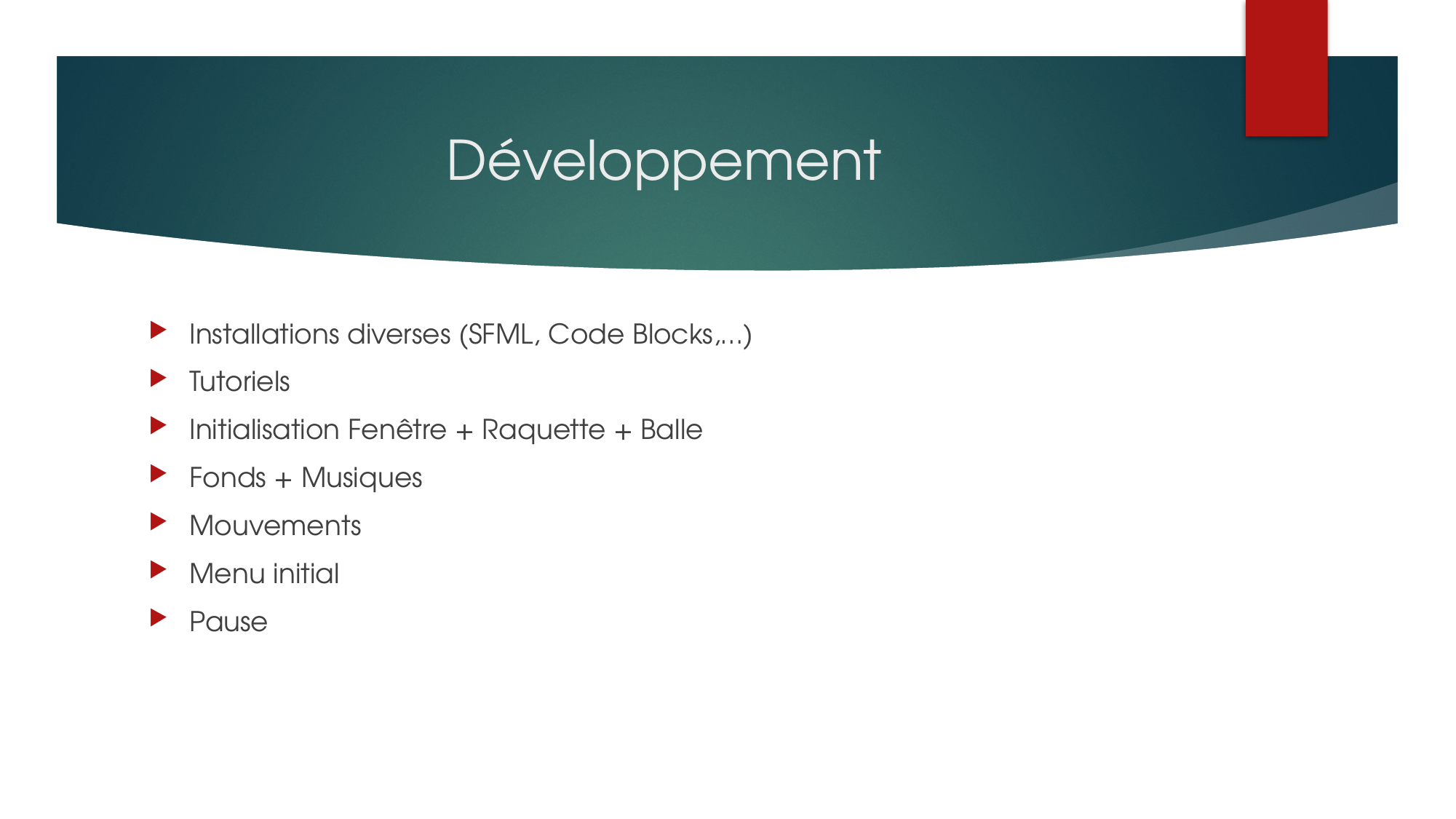

# Développement
Installations diverses (SFML, Code Blocks,…)
Tutoriels
Initialisation Fenêtre + Raquette + Balle
Fonds + Musiques
Mouvements
Menu initial
Pause